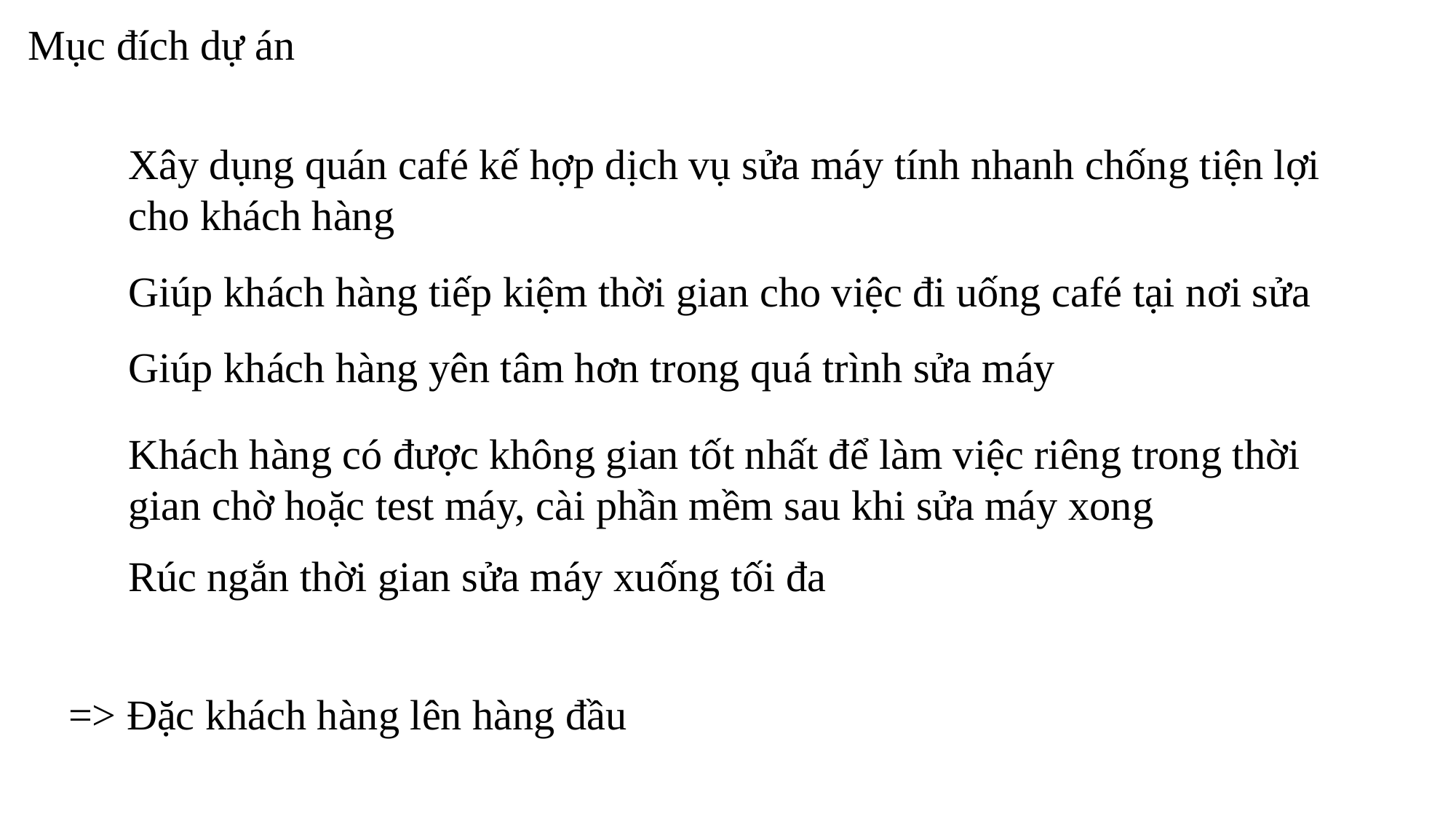

Mục đích dự án
Xây dụng quán café kế hợp dịch vụ sửa máy tính nhanh chống tiện lợi cho khách hàng
Giúp khách hàng tiếp kiệm thời gian cho việc đi uống café tại nơi sửa
Giúp khách hàng yên tâm hơn trong quá trình sửa máy
Khách hàng có được không gian tốt nhất để làm việc riêng trong thời gian chờ hoặc test máy, cài phần mềm sau khi sửa máy xong
Rúc ngắn thời gian sửa máy xuống tối đa
=> Đặc khách hàng lên hàng đầu